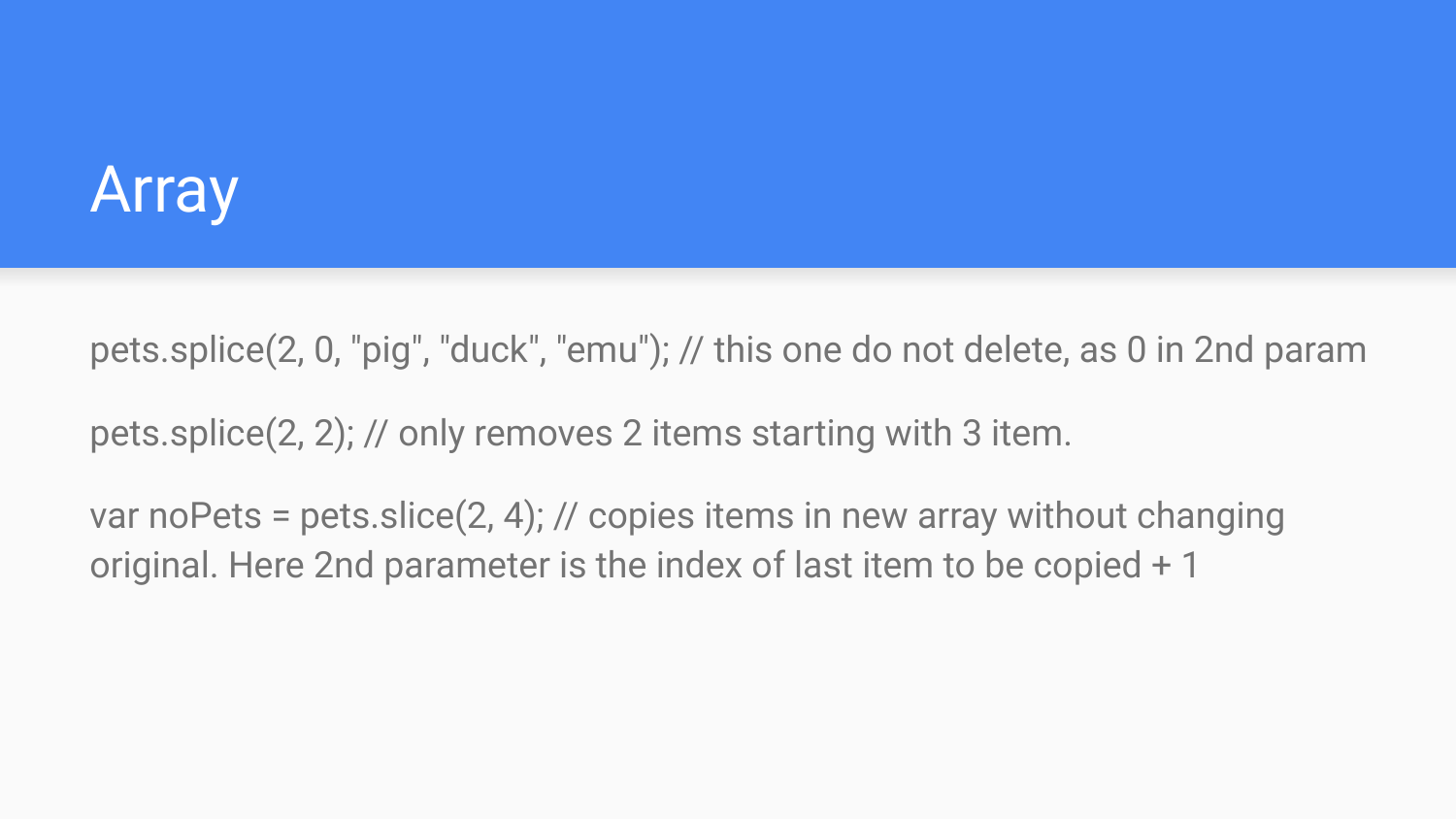

# Array
pets.splice(2, 0, "pig", "duck", "emu"); // this one do not delete, as 0 in 2nd param
pets.splice(2, 2); // only removes 2 items starting with 3 item.
var noPets = pets.slice(2, 4); // copies items in new array without changing original. Here 2nd parameter is the index of last item to be copied + 1